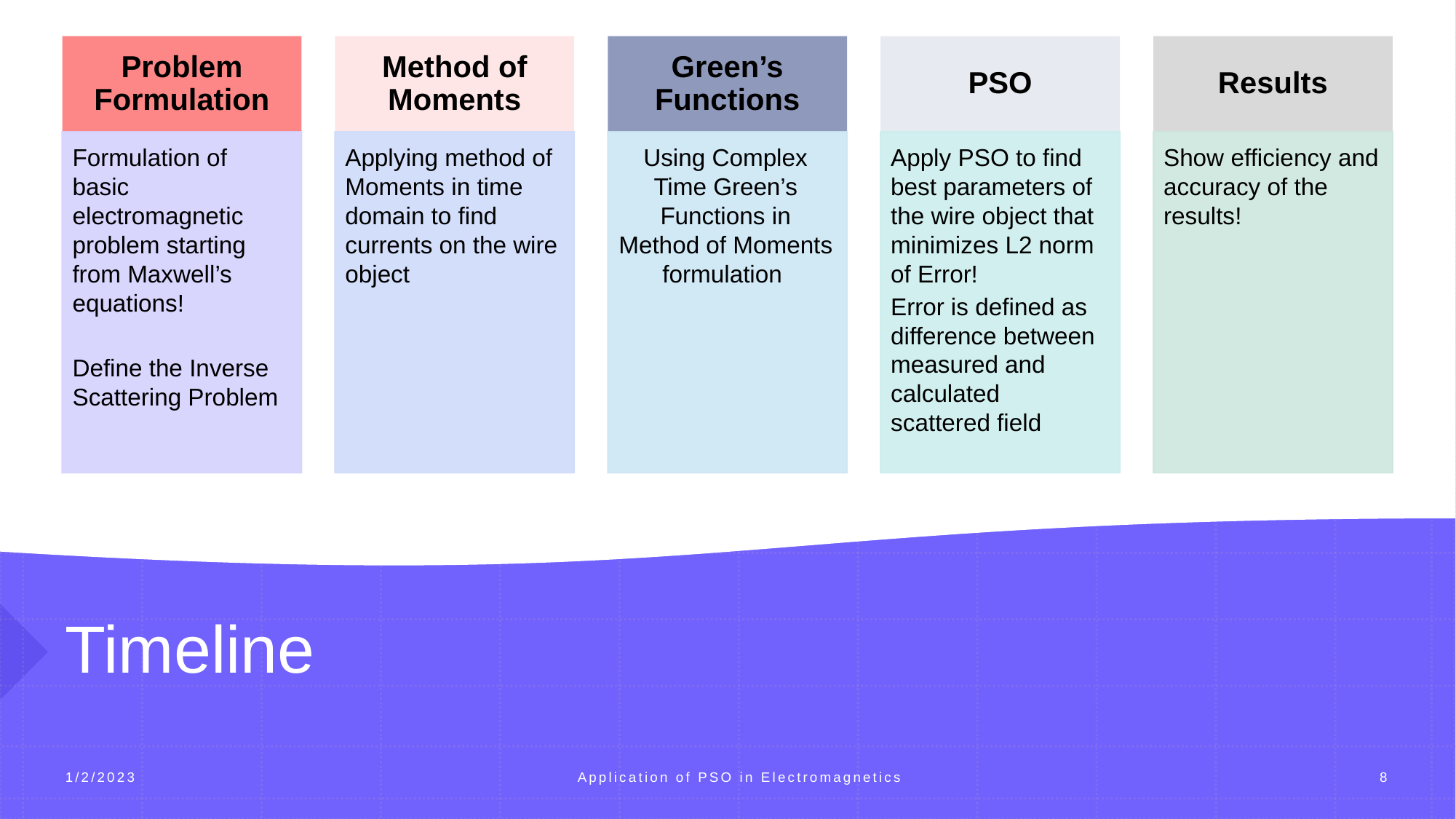

Problem Formulation
Formulation of basic electromagnetic problem starting from Maxwell’s equations!

Define the Inverse Scattering Problem
Method of Moments
Applying method of Moments in time domain to find currents on the wire object
Green’s Functions
Using Complex Time Green’s Functions in Method of Moments formulation
PSO
Apply PSO to find best parameters of the wire object that minimizes L2 norm of Error!
Error is defined as difference between measured and calculated scattered field
Results
Show efficiency and accuracy of the results!
# Timeline
Application of PSO in Electromagnetics
1/2/2023
8